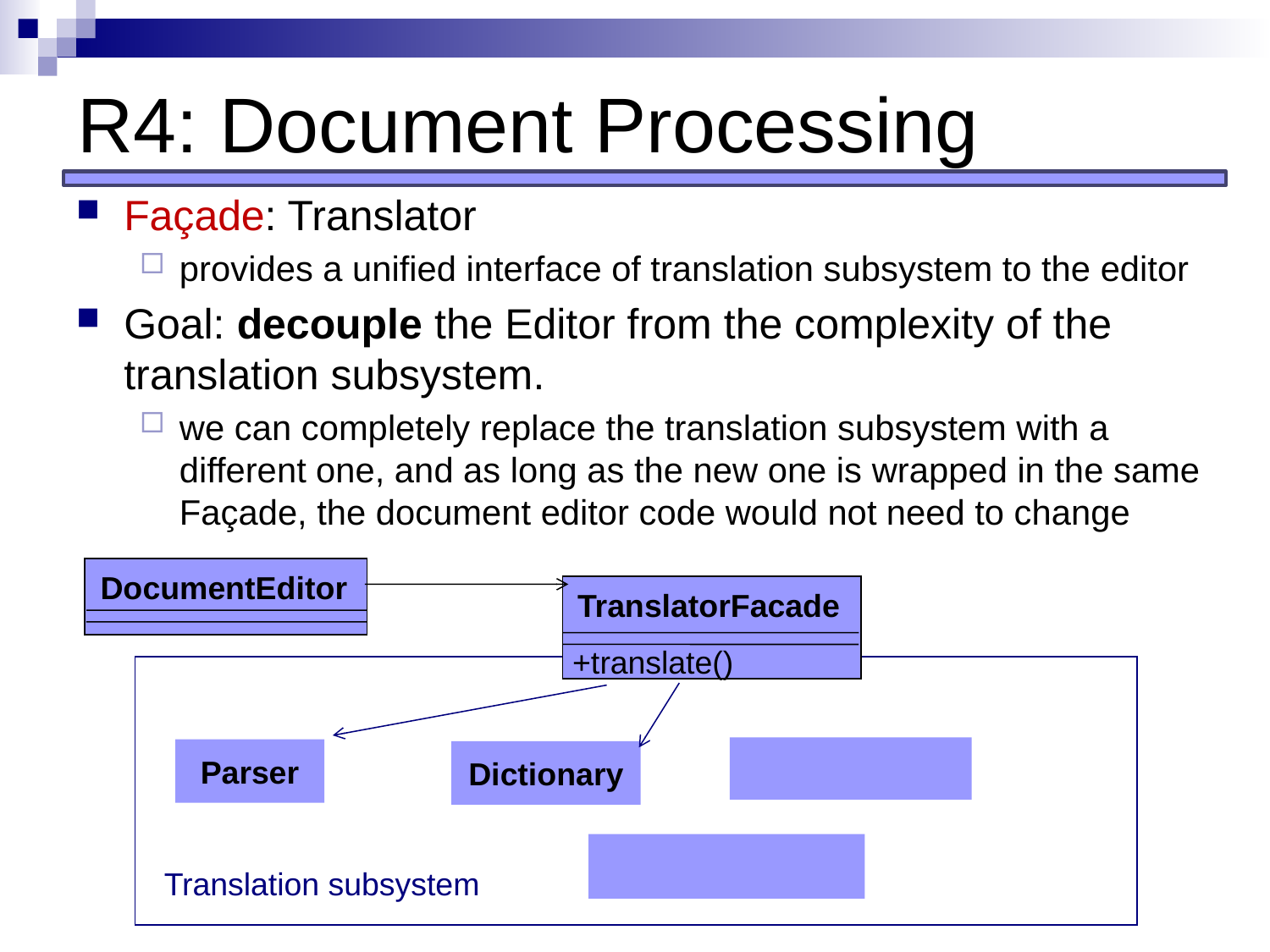

# R4: Document Processing
Façade: Translator
provides a unified interface of translation subsystem to the editor
Goal: decouple the Editor from the complexity of the translation subsystem.
we can completely replace the translation subsystem with a different one, and as long as the new one is wrapped in the same Façade, the document editor code would not need to change

DocumentEditor

TranslatorFacade

+translate()

Parser
Dictionary

Translation subsystem